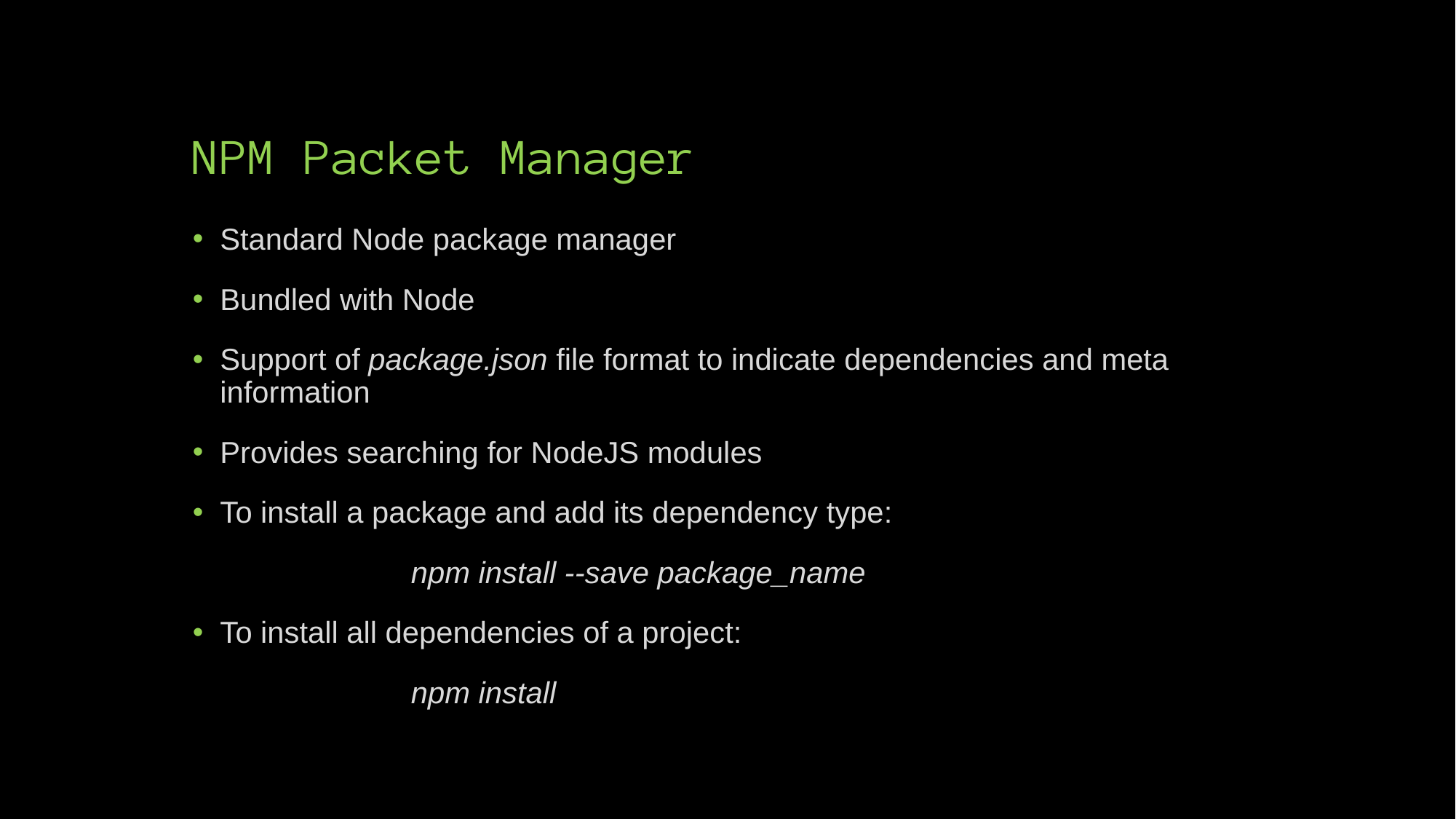

# NPM Packet Manager
Standard Node package manager
Bundled with Node
Support of package.json file format to indicate dependencies and meta information
Provides searching for NodeJS modules
To install a package and add its dependency type:
		npm install --save package_name
To install all dependencies of a project:
		npm install